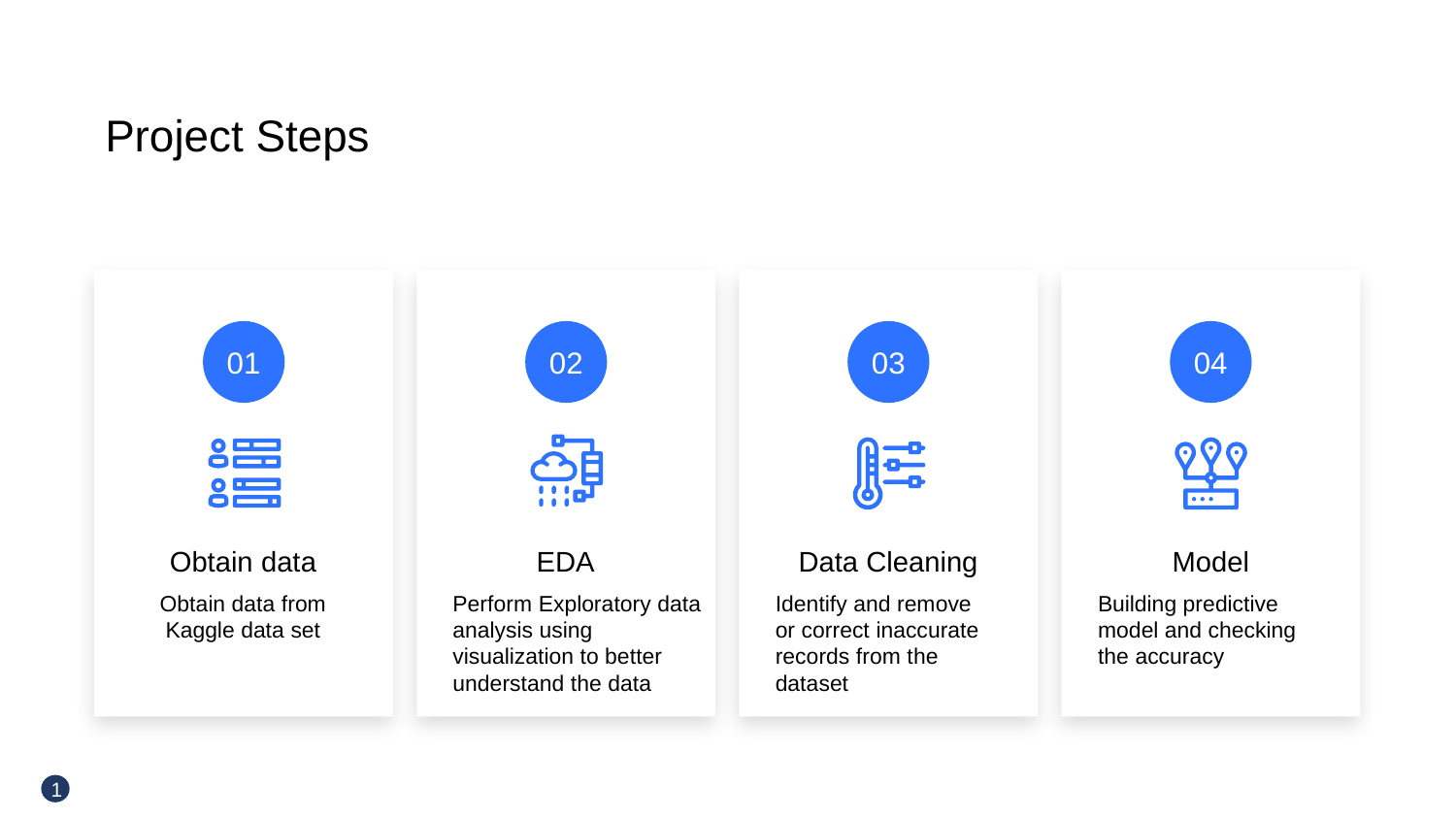

Project Steps

01
02
03
04

Obtain data
EDA
Data Cleaning
Model
Identify and remove  or correct inaccurate records from the dataset
Obtain data from Kaggle data set
Perform Exploratory data analysis using visualization to better understand the data
Building predictive model and checking the accuracy
1